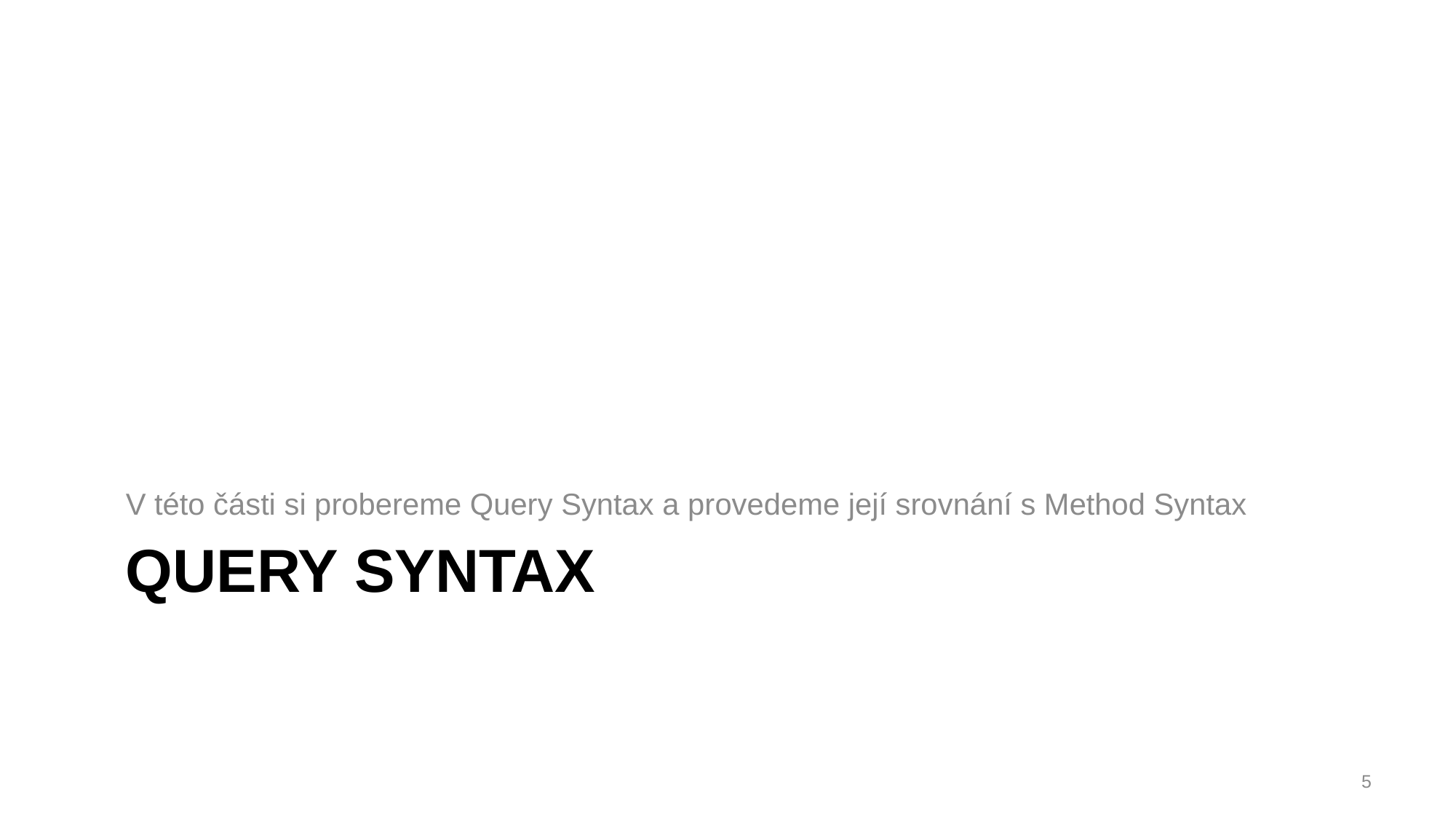

V této části si probereme Query Syntax a provedeme její srovnání s Method Syntax
# Query Syntax
5